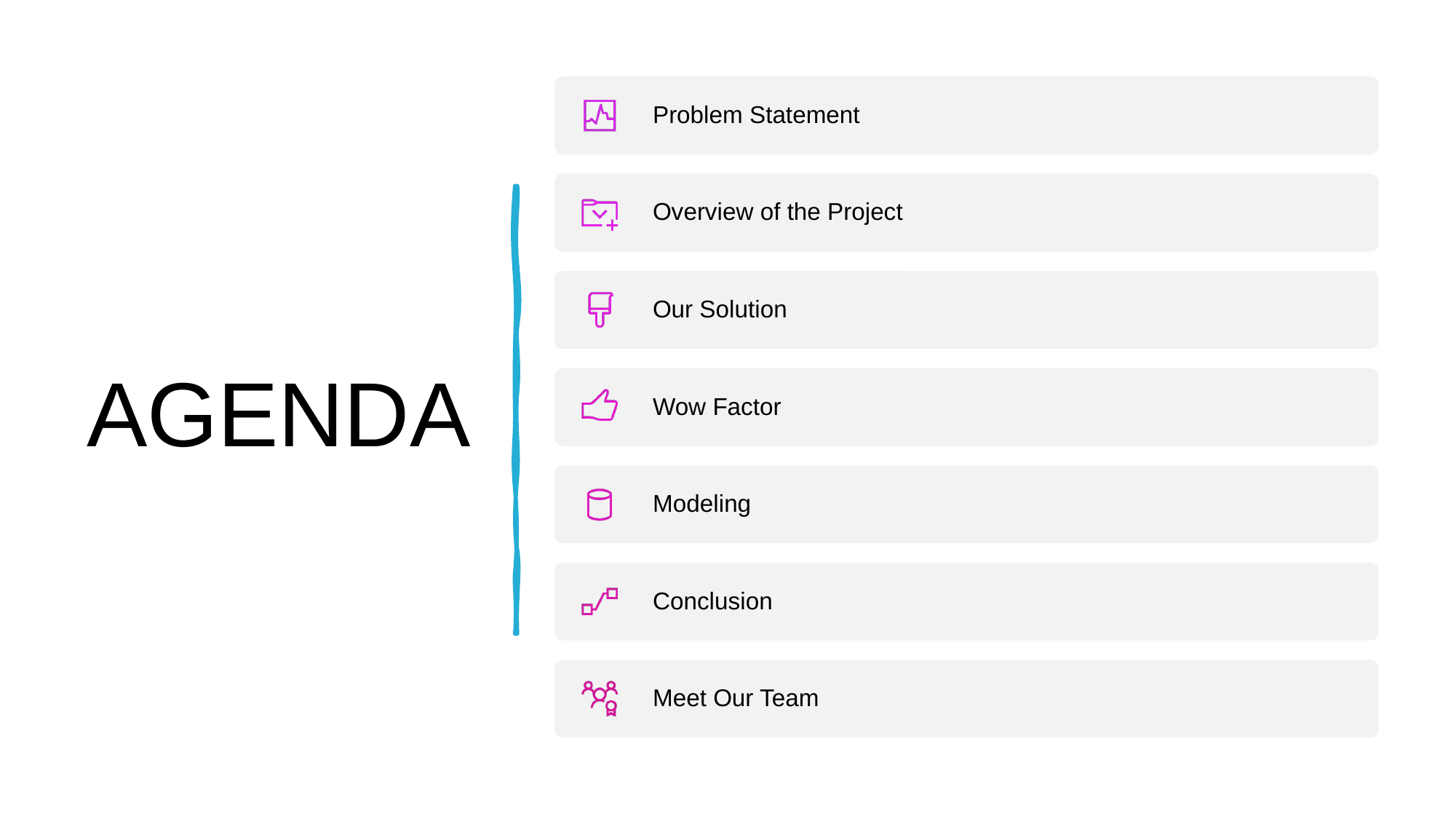

Problem Statement
Overview of the Project
Our Solution
Wow Factor
Modeling
Conclusion
Meet Our Team
# AGENDA